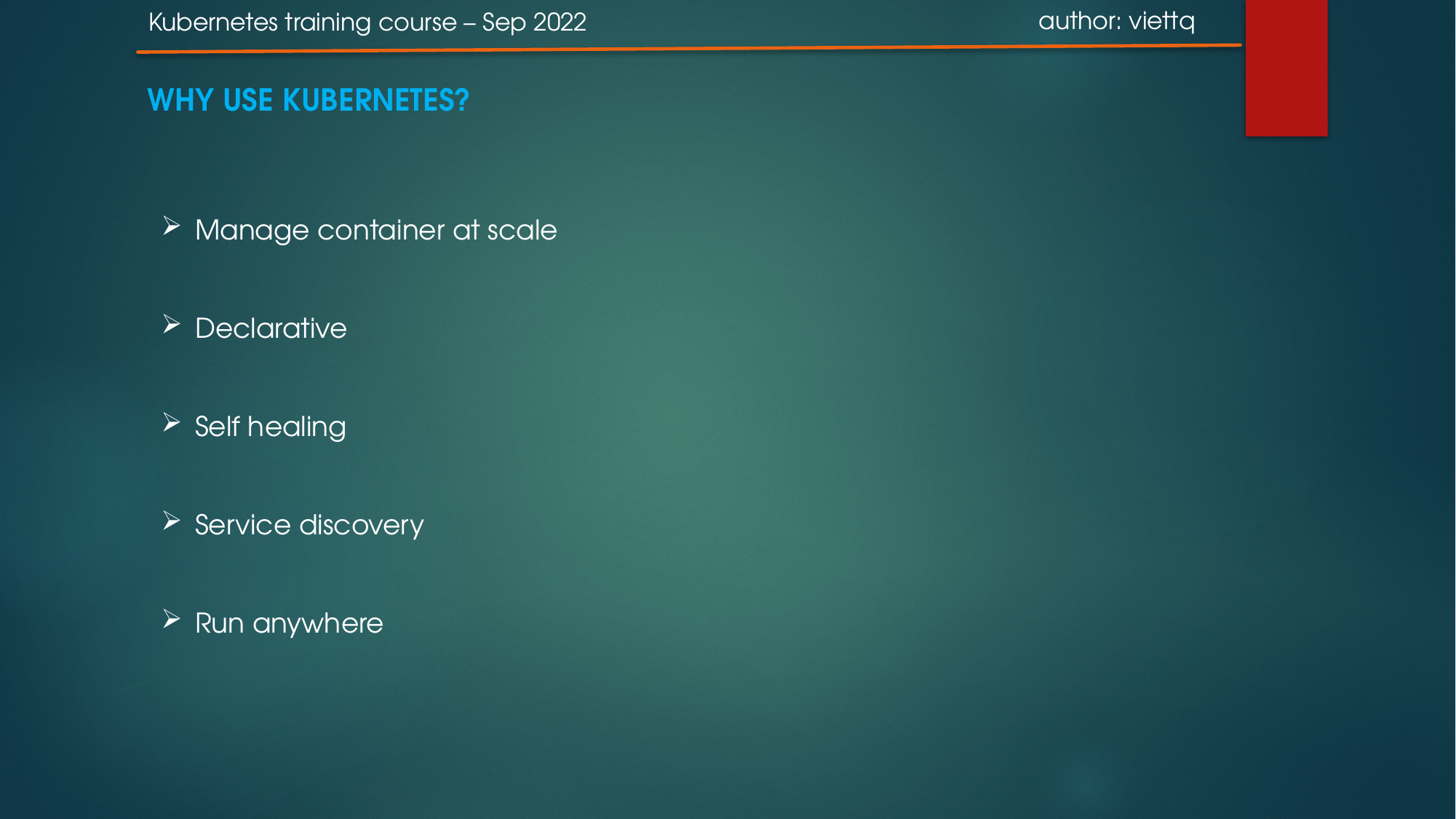

author: viettq
Kubernetes training course – Sep 2022
WHY USE KUBERNETES?

Manage container at scale
Declarative
Self healing
Service discovery
Run anywhere